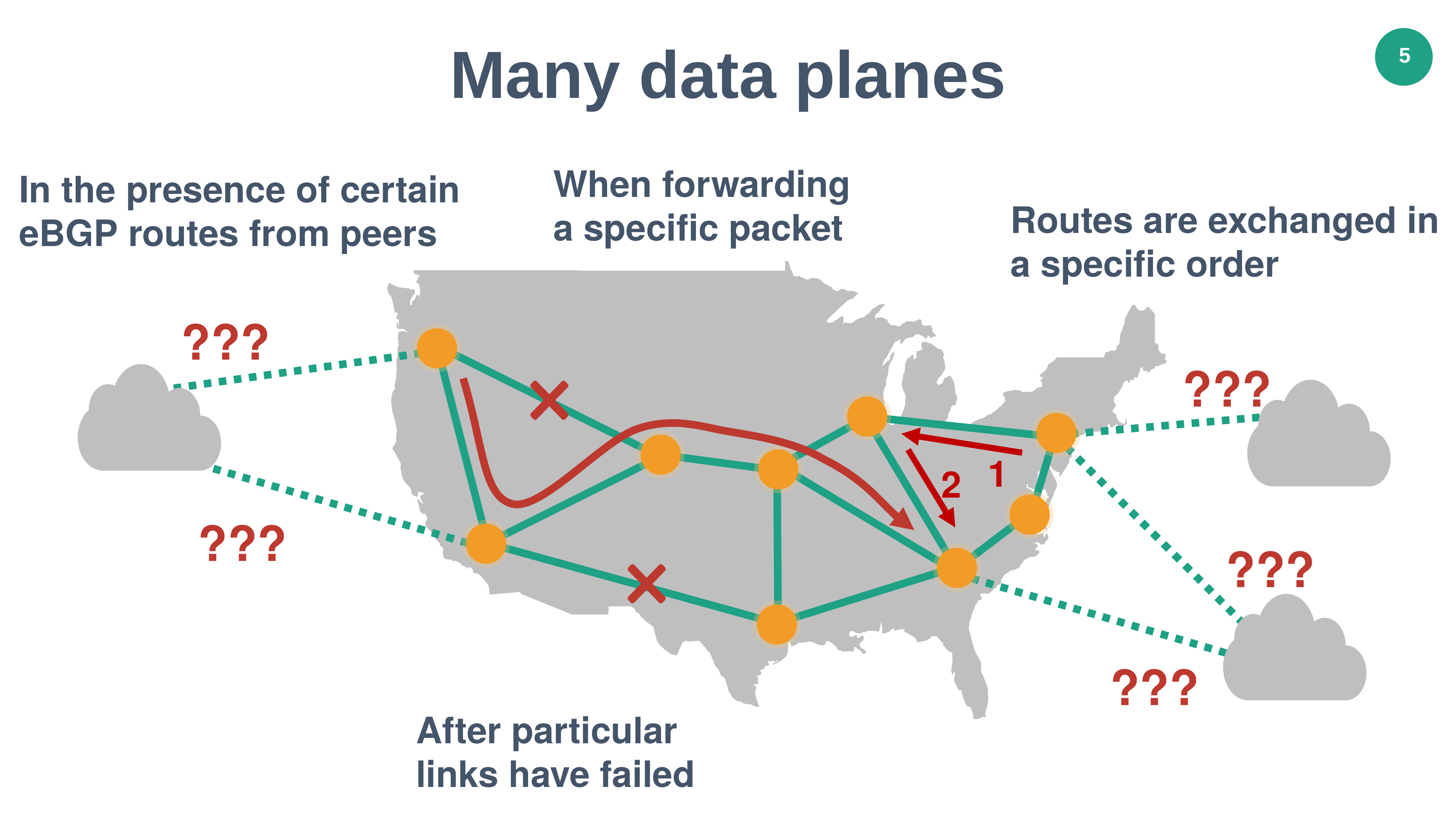

Many data planes
5
When forwarding
a specific packet
In the presence of certain
eBGP routes from peers
Routes are exchanged in
a specific order

???

???

1

2

???

???

???
After particular
links have failed